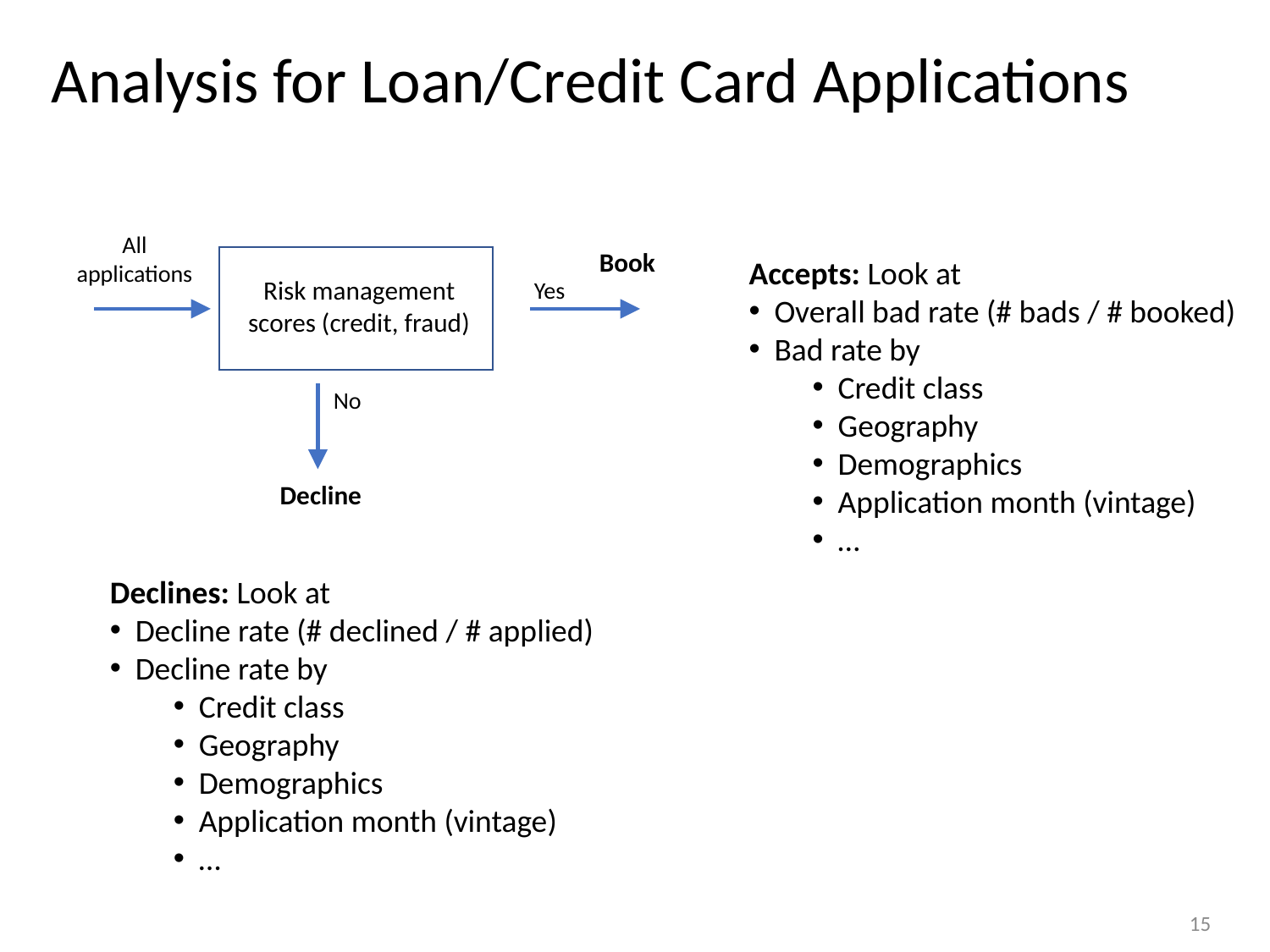

Analysis for Loan/Credit Card Applications
All applications
Book

Accepts: Look at
Overall bad rate (# bads / # booked)
Bad rate by
Credit class
Geography
Demographics
Application month (vintage)
…

Risk management scores (credit, fraud)
Yes
No
Decline
Declines: Look at
Decline rate (# declined / # applied)
Decline rate by
Credit class
Geography
Demographics
Application month (vintage)
…

15